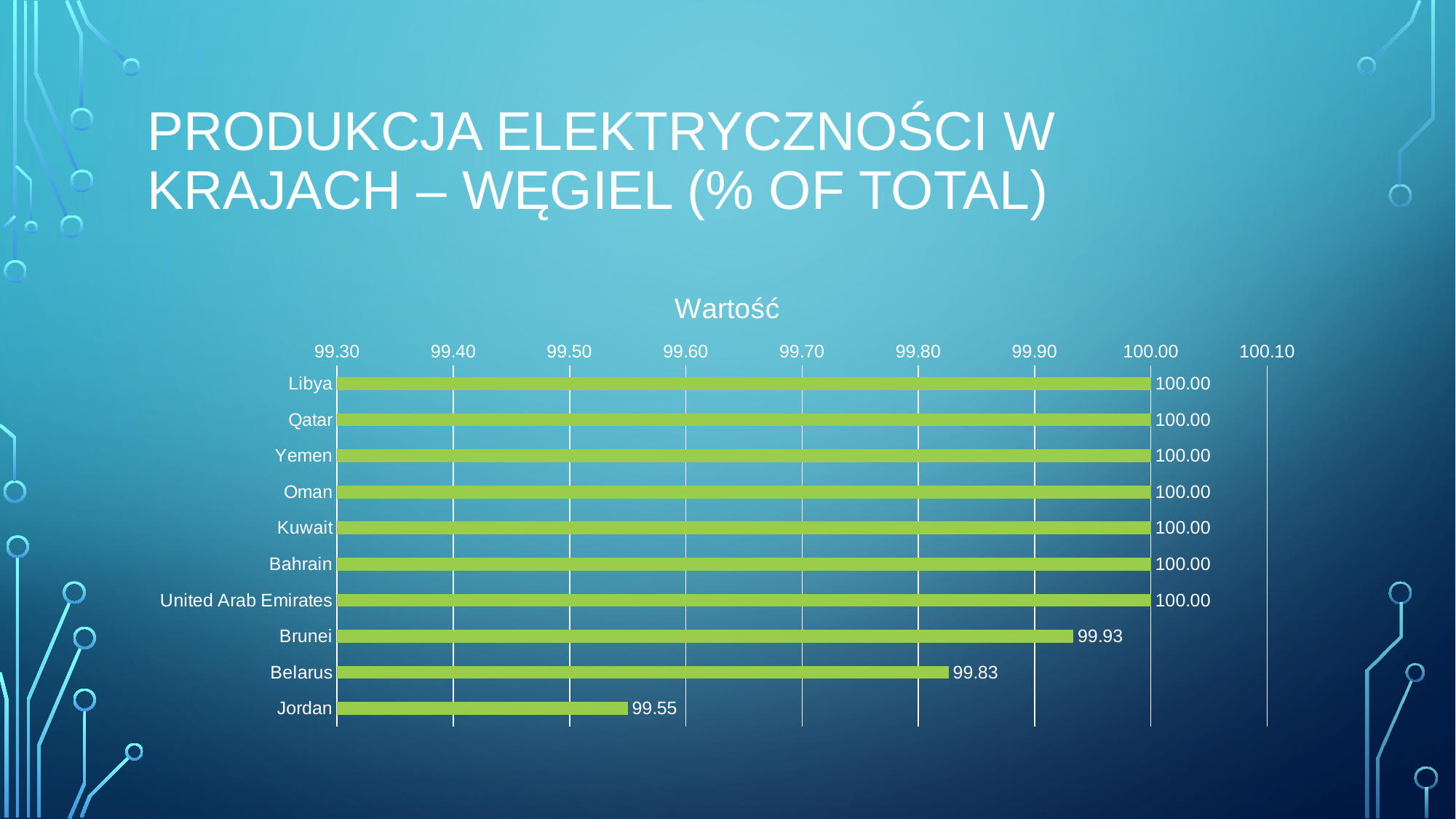

# Produkcja elektryczności w krajach – węgiel (% of total)

### Chart:

| Category | Wartość |
|---|---|
| Libya | 100.0 |
| Qatar | 100.0 |
| Yemen | 100.0 |
| Oman | 100.0 |
| Kuwait | 100.0 |
| Bahrain | 100.0 |
| United Arab Emirates | 100.0 |
| Brunei | 99.9333333333333 |
| Belarus | 99.8260869565217 |
| Jordan | 99.55 |